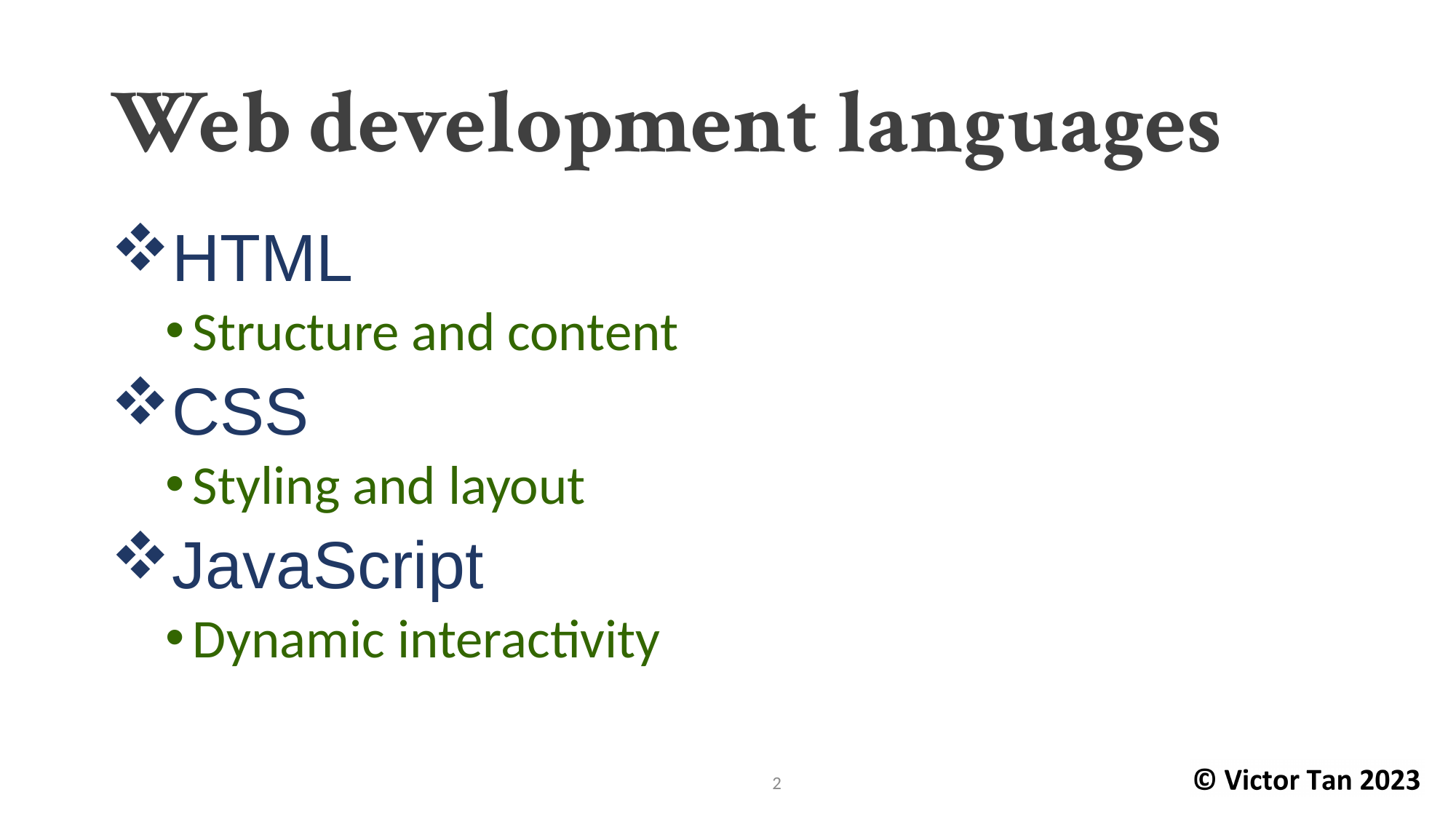

# Web development languages
HTML
Structure and content
CSS
Styling and layout
JavaScript
Dynamic interactivity
2